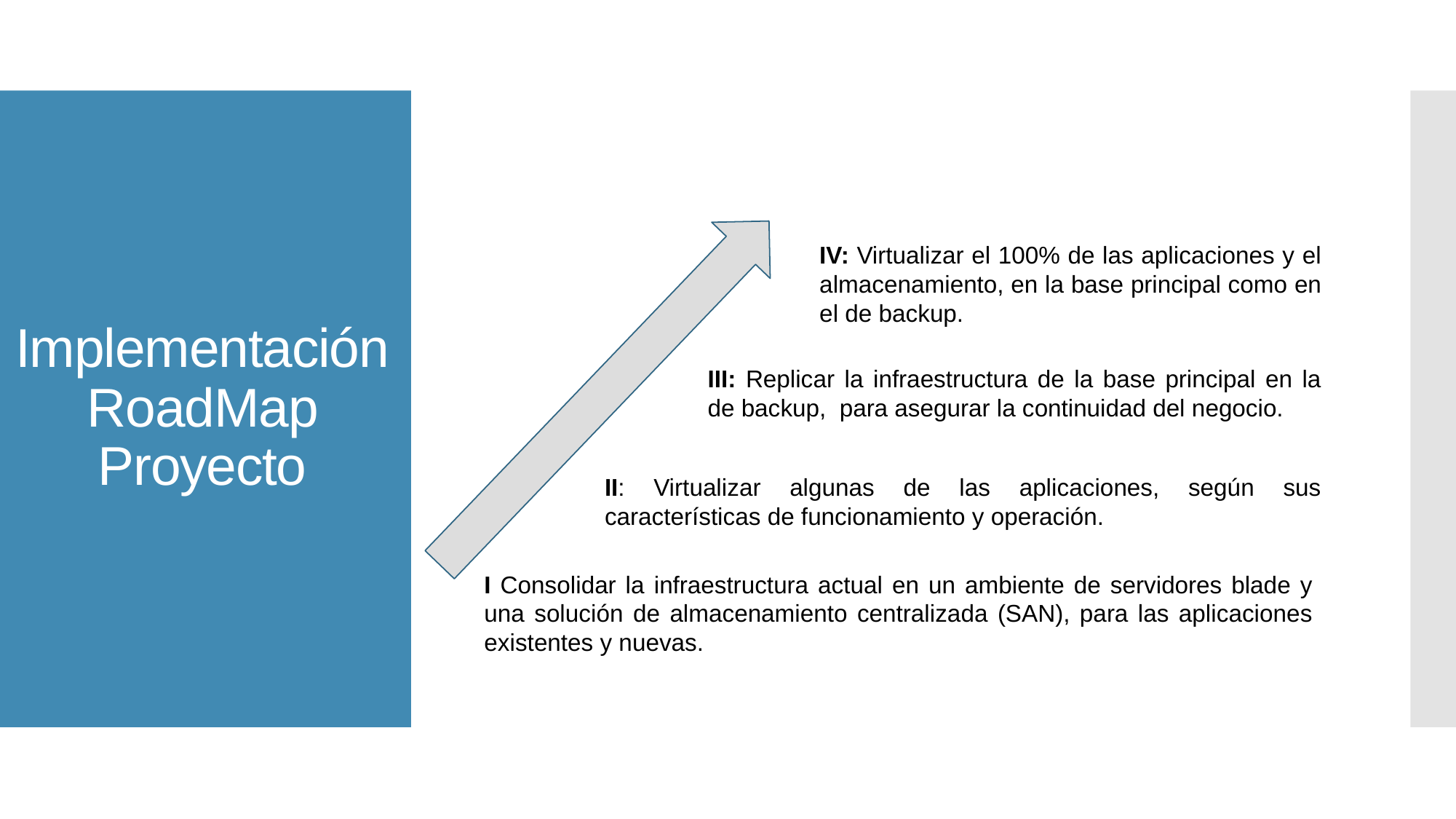

# Implementación RoadMap Proyecto
IV: Virtualizar el 100% de las aplicaciones y el almacenamiento, en la base principal como en el de backup.

III: Replicar la infraestructura de la base principal en la de backup,  para asegurar la continuidad del negocio.
II: Virtualizar algunas de las aplicaciones, según sus características de funcionamiento y operación.
I Consolidar la infraestructura actual en un ambiente de servidores blade y una solución de almacenamiento centralizada (SAN), para las aplicaciones existentes y nuevas.